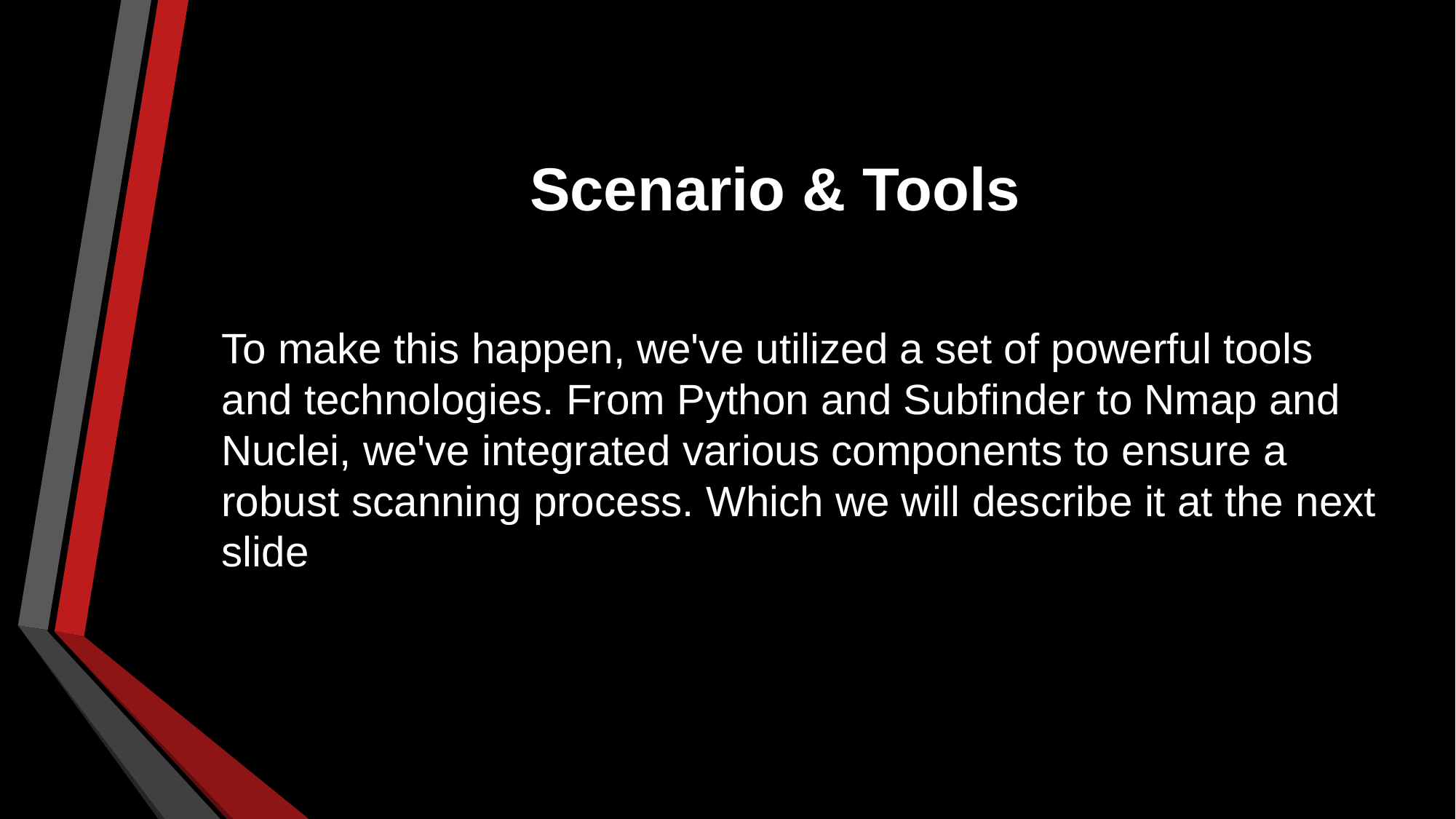

# Scenario & Tools
To make this happen, we've utilized a set of powerful tools and technologies. From Python and Subfinder to Nmap and Nuclei, we've integrated various components to ensure a robust scanning process. Which we will describe it at the next slide